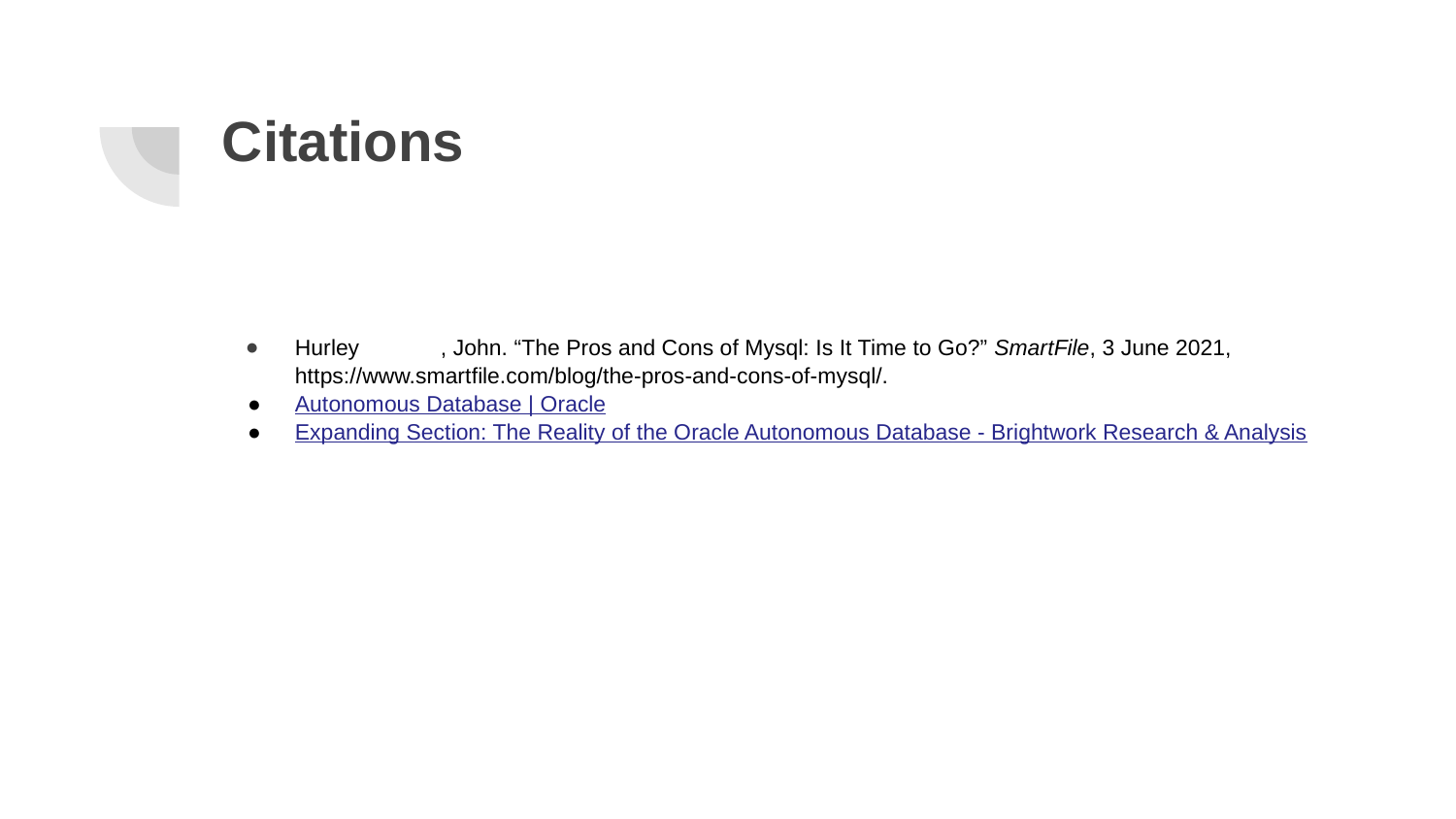

# Citations
Hurley	, John. “The Pros and Cons of Mysql: Is It Time to Go?” SmartFile, 3 June 2021, https://www.smartfile.com/blog/the-pros-and-cons-of-mysql/.
Autonomous Database | Oracle
Expanding Section: The Reality of the Oracle Autonomous Database - Brightwork Research & Analysis